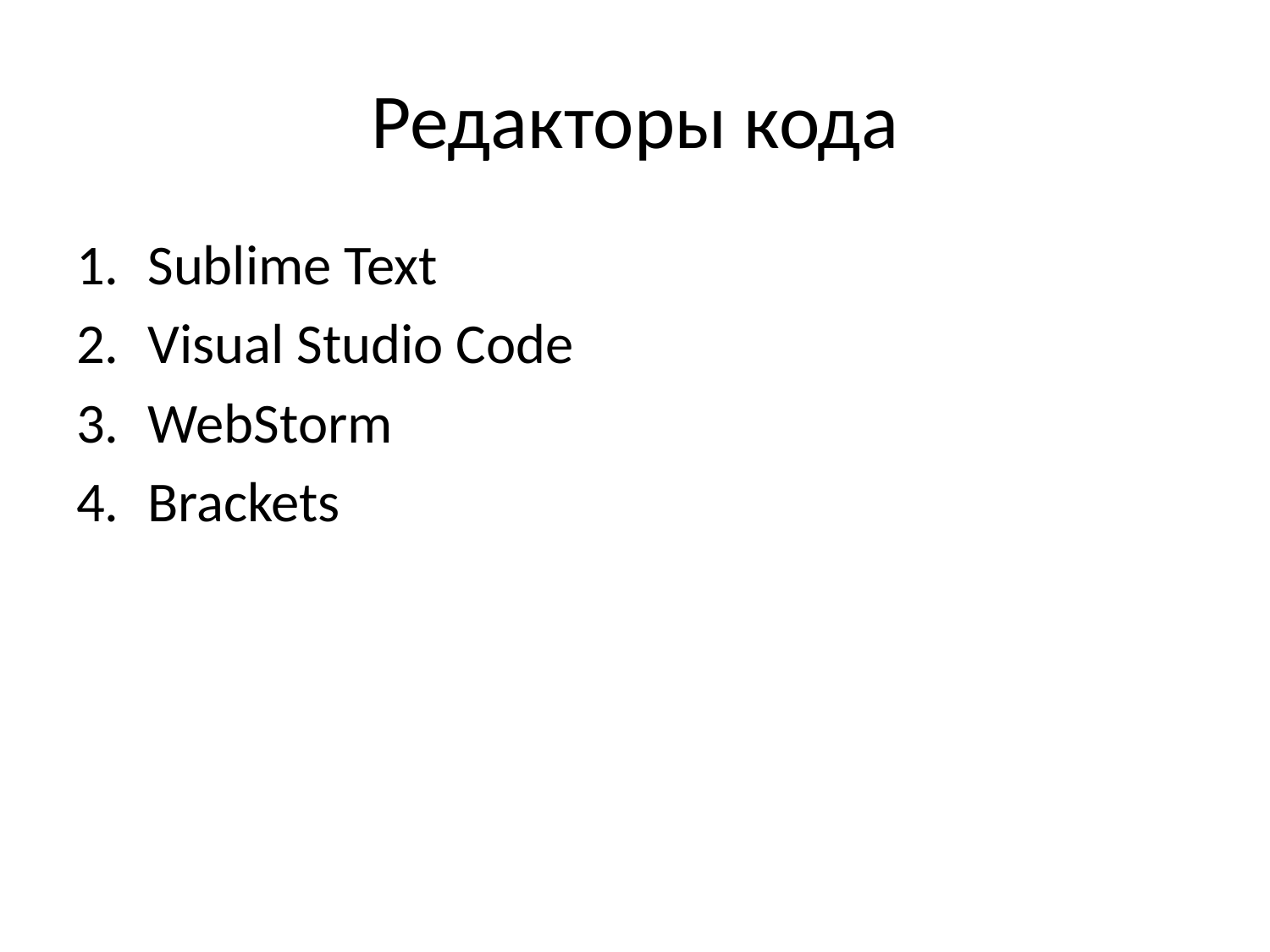

# Редакторы кода
Sublime Text
Visual Studio Code
WebStorm
Brackets